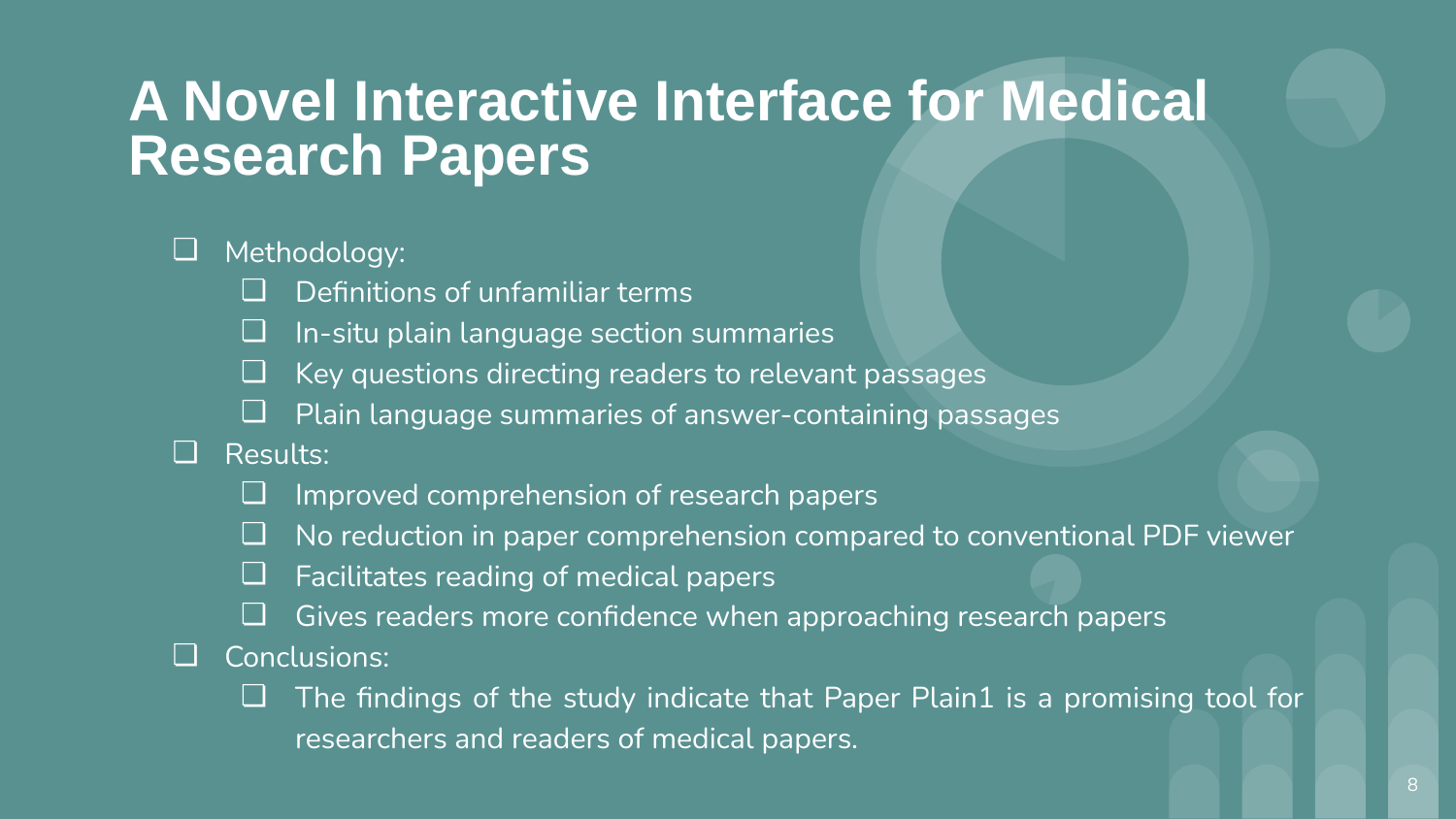

A Novel Interactive Interface for Medical Research Papers
Methodology:
Definitions of unfamiliar terms
In-situ plain language section summaries
Key questions directing readers to relevant passages
Plain language summaries of answer-containing passages
Results:
Improved comprehension of research papers
No reduction in paper comprehension compared to conventional PDF viewer
Facilitates reading of medical papers
Gives readers more confidence when approaching research papers
Conclusions:
The findings of the study indicate that Paper Plain1 is a promising tool for researchers and readers of medical papers.
8